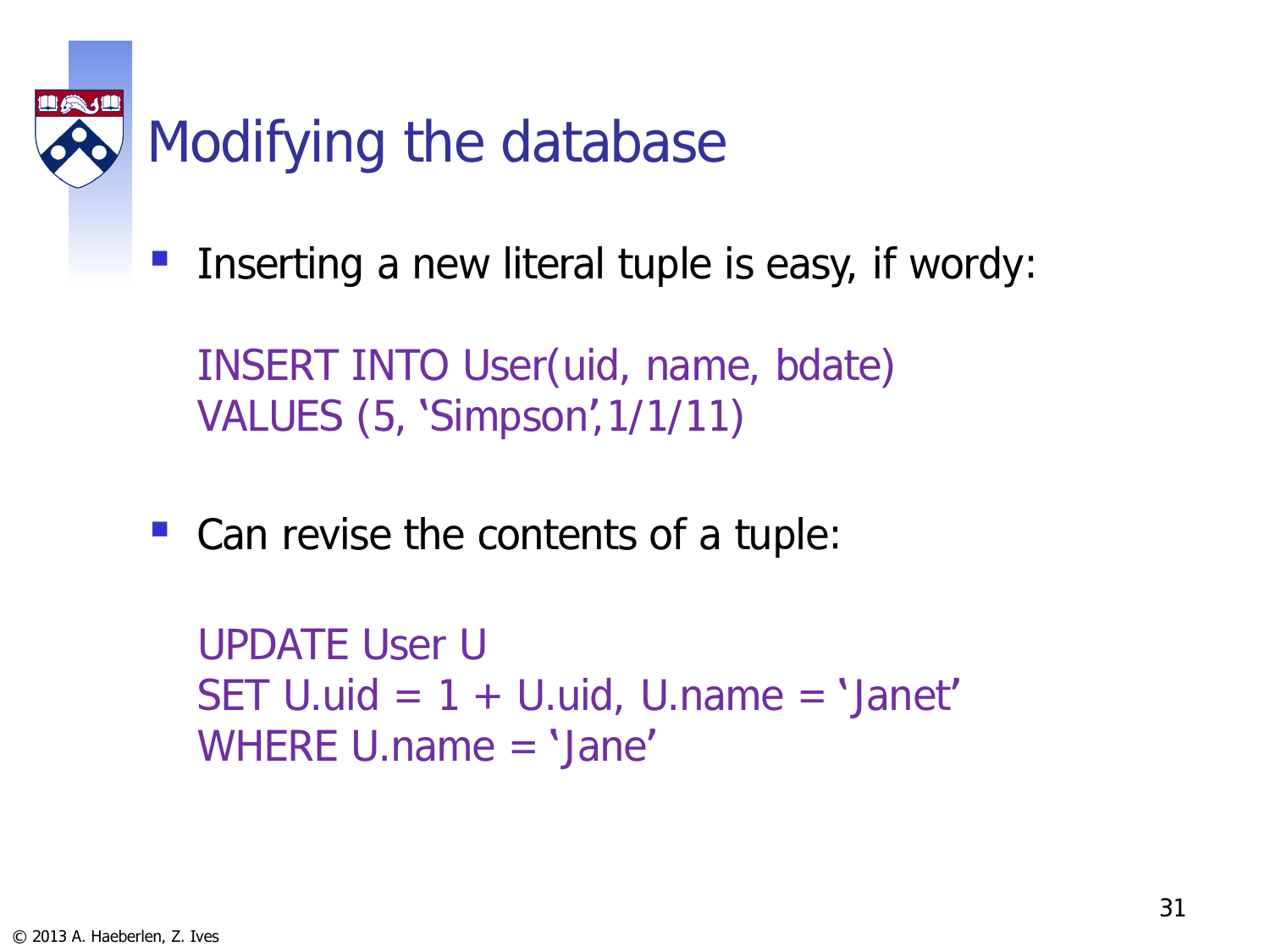

# Modifying the database
Inserting a new literal tuple is easy, if wordy:
INSERT INTO User(uid, name, bdate)
VALUES (5, ‘Simpson’,1/1/11)

Can revise the contents of a tuple:
UPDATE User U
SET U.uid = 1 + U.uid, U.name = ‘Janet’
WHERE U.name = ‘Jane’

31